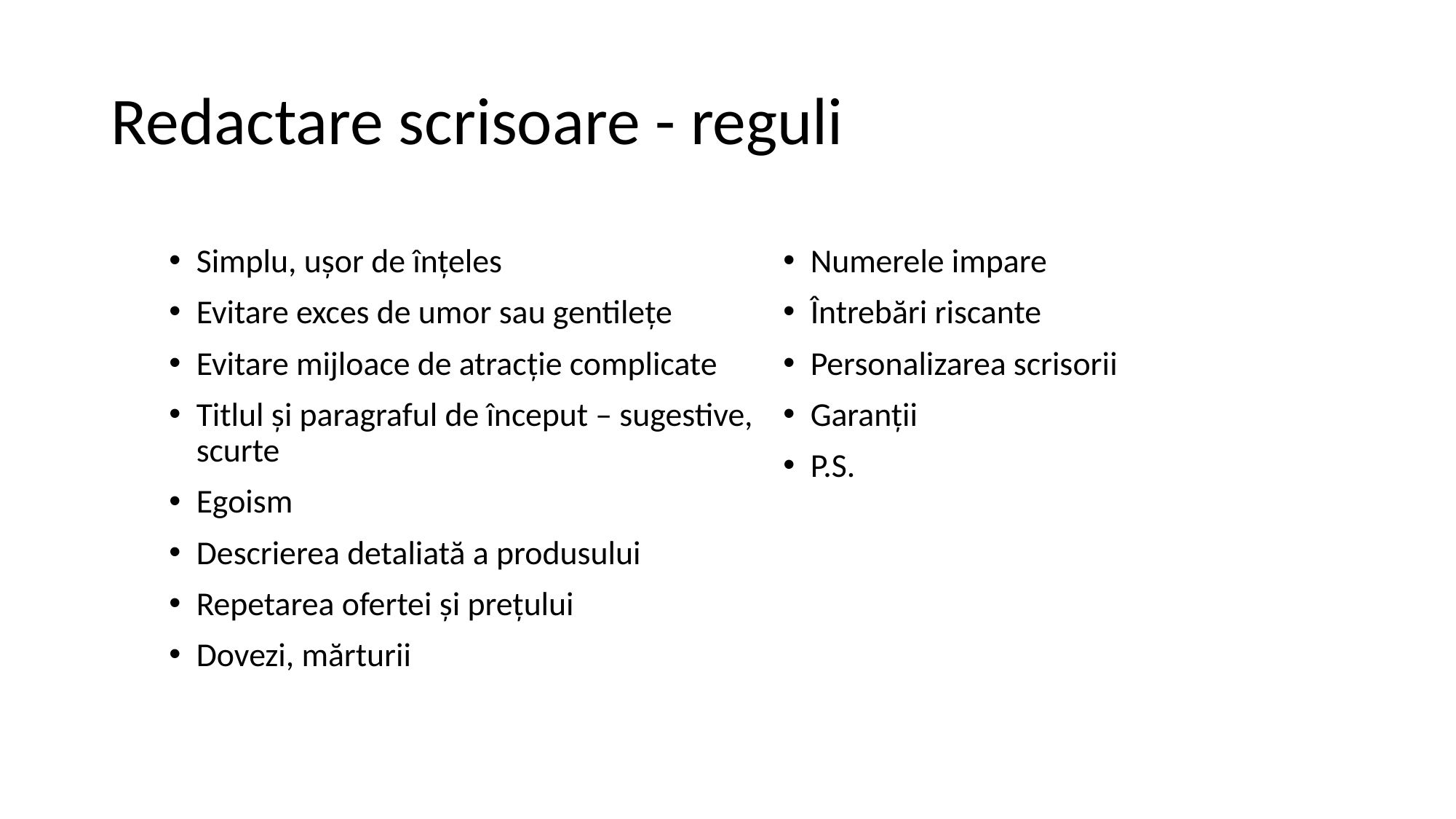

# Redactare scrisoare - reguli
Simplu, uşor de înţeles
Evitare exces de umor sau gentileţe
Evitare mijloace de atracţie complicate
Titlul şi paragraful de început – sugestive, scurte
Egoism
Descrierea detaliată a produsului
Repetarea ofertei şi preţului
Dovezi, mărturii
Numerele impare
Întrebări riscante
Personalizarea scrisorii
Garanţii
P.S.